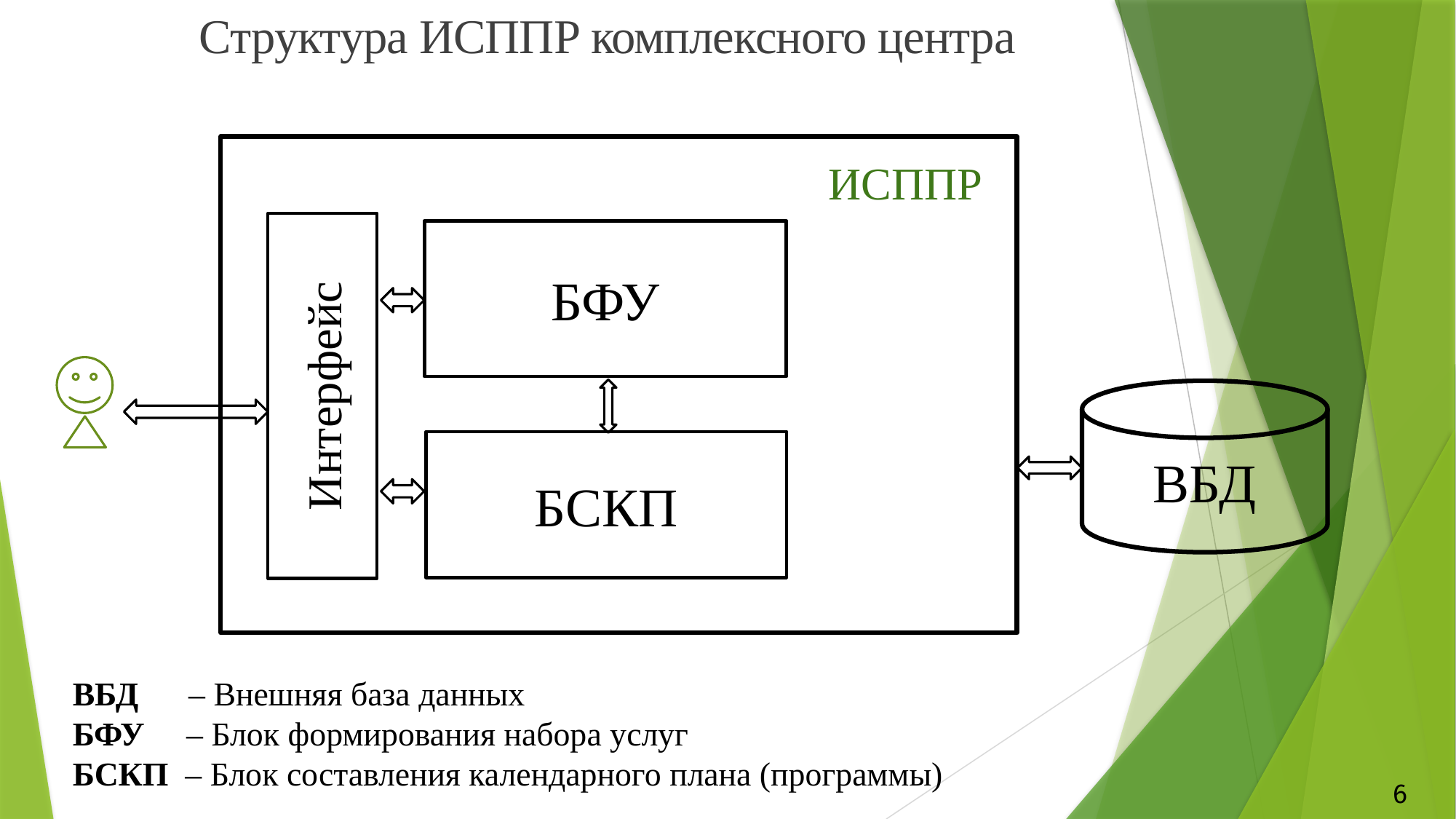

Структура ИСППР комплексного центра

ИСППР

Интерфейс
БФУ

ВБД

БСКП

ВБД      – Внешняя база данных
БФУ     – Блок формирования набора услуг
БСКП  – Блок составления календарного плана (программы)
6